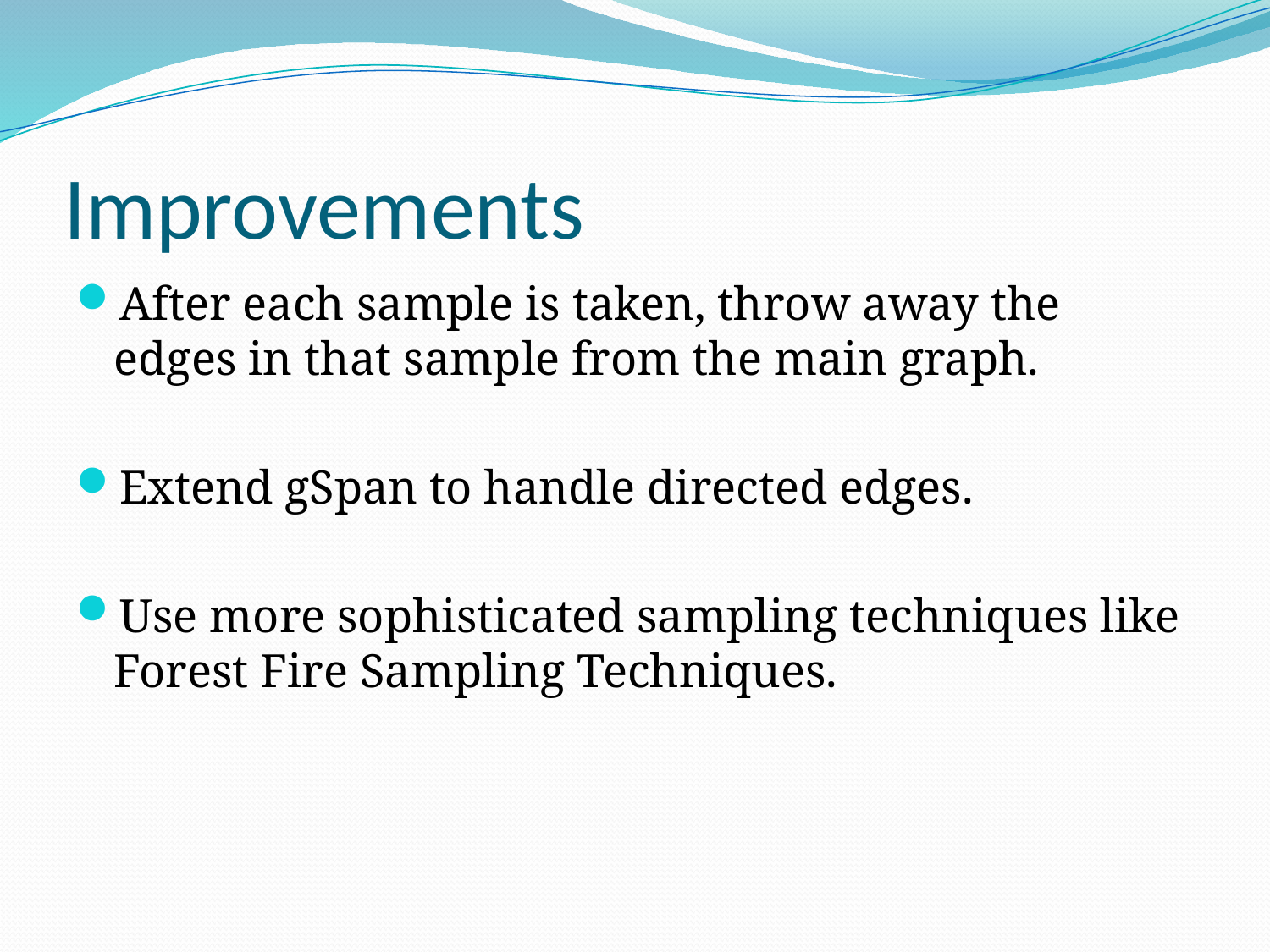

# Improvements
After each sample is taken, throw away the edges in that sample from the main graph.

Extend gSpan to handle directed edges.

Use more sophisticated sampling techniques like Forest Fire Sampling Techniques.